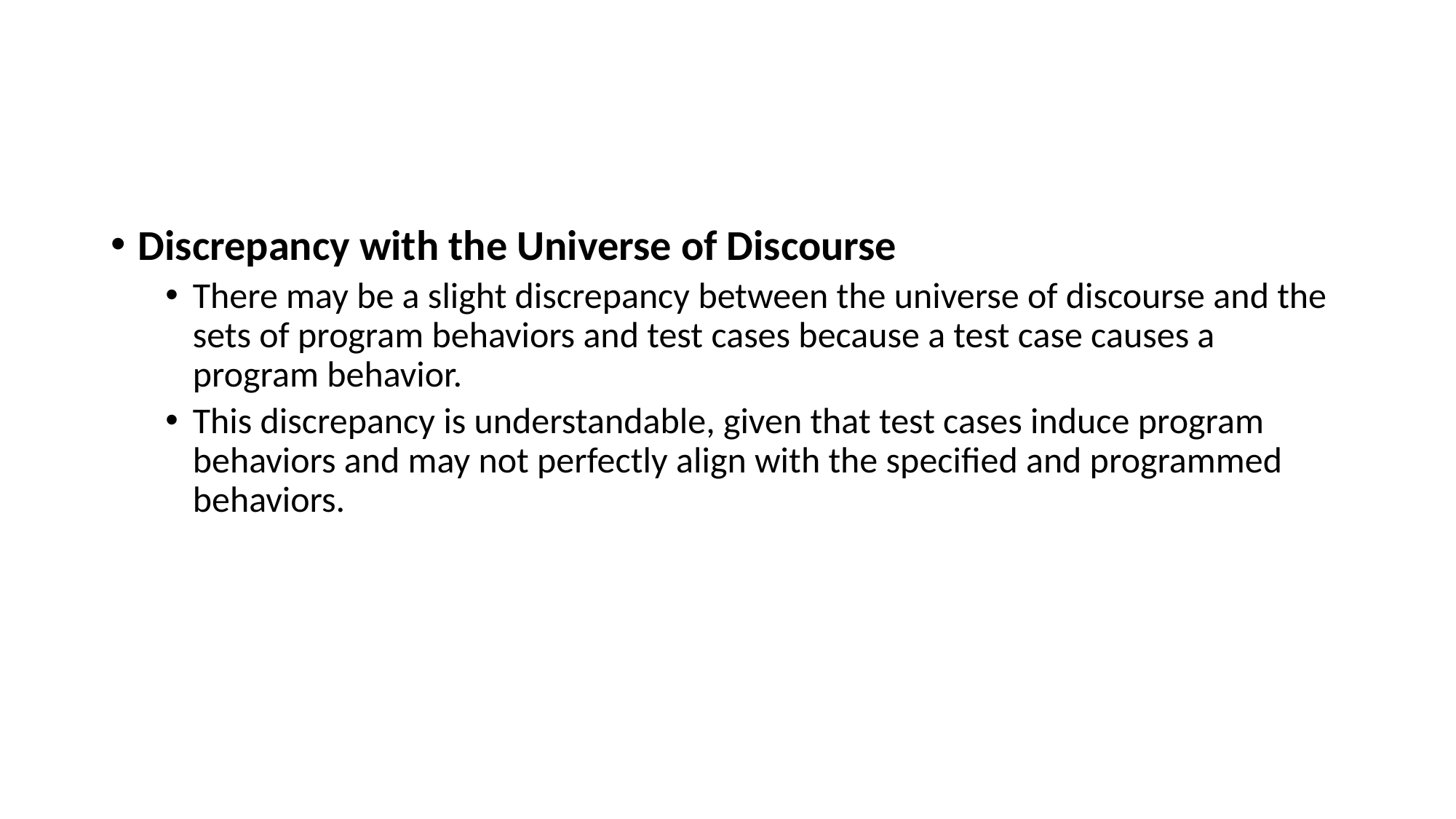

#
Discrepancy with the Universe of Discourse
There may be a slight discrepancy between the universe of discourse and the sets of program behaviors and test cases because a test case causes a program behavior.
This discrepancy is understandable, given that test cases induce program behaviors and may not perfectly align with the specified and programmed behaviors.